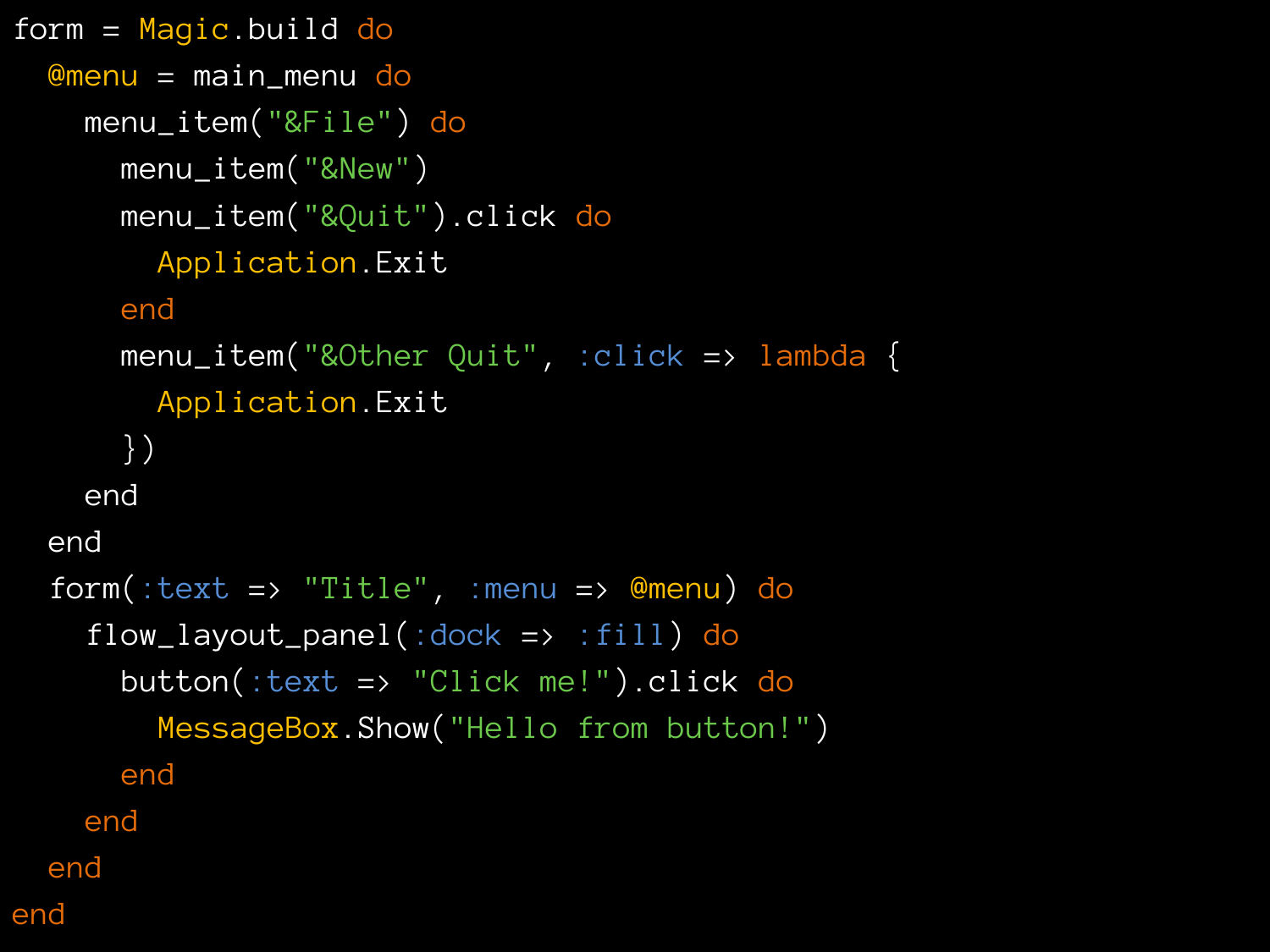

form = Magic.build do
  @menu = main_menu do
    menu_item("&File") do
      menu_item("&New")
      menu_item("&Quit").click do
        Application.Exit
      end
      menu_item("&Other Quit", :click => lambda {
        Application.Exit
      })
    end
  end
  form(:text => "Title", :menu => @menu) do
    flow_layout_panel(:dock => :fill) do
      button(:text => "Click me!").click do
        MessageBox.Show("Hello from button!")
      end
    end
  end
end